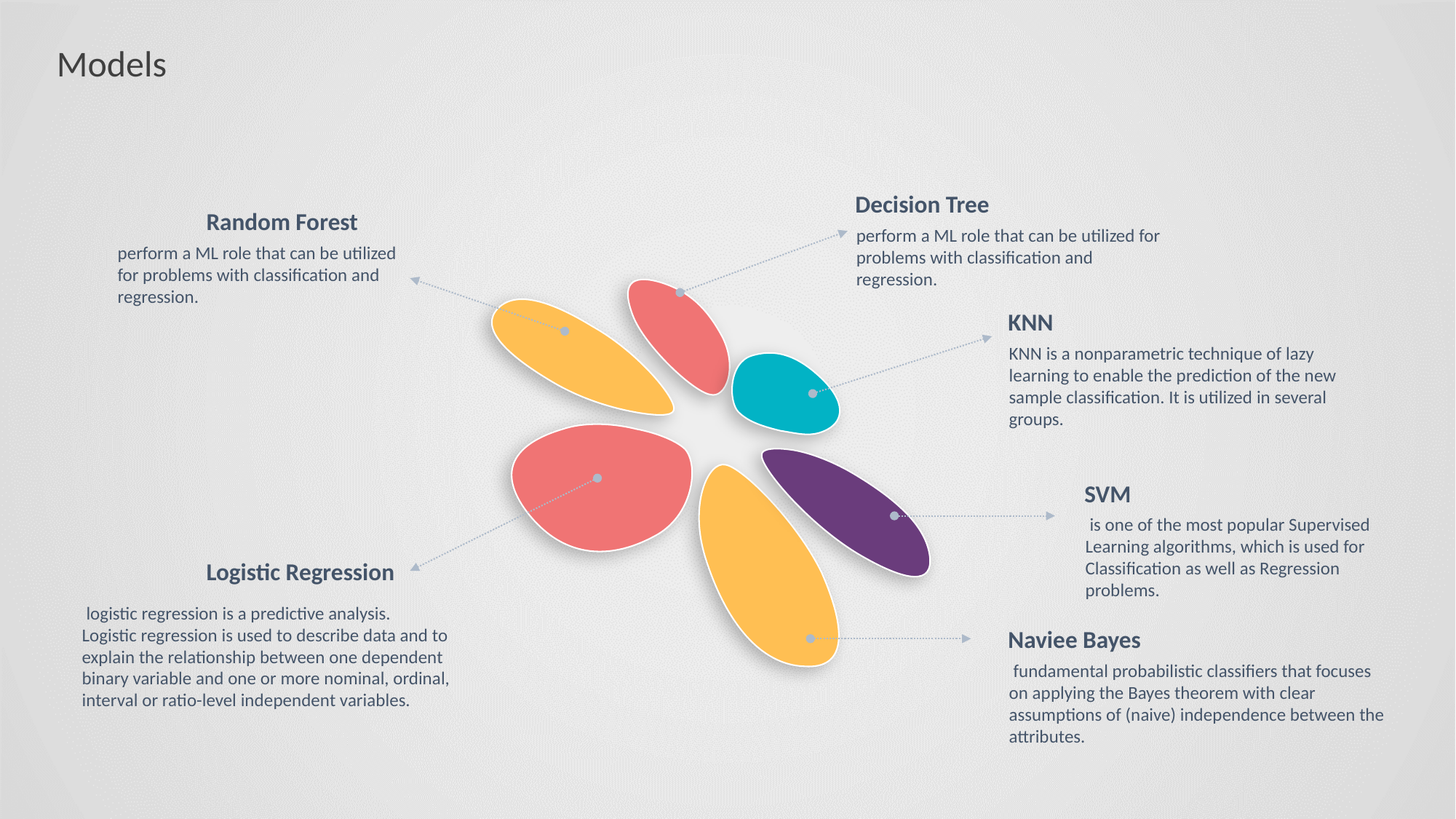

Models
Decision Tree
Random Forest
perform a ML role that can be utilized for problems with classification and regression.
perform a ML role that can be utilized for problems with classification and regression.

KNN
KNN is a nonparametric technique of lazy learning to enable the prediction of the new sample classification. It is utilized in several groups.

SVM
 is one of the most popular Supervised Learning algorithms, which is used for Classification as well as Regression problems.
Logistic Regression
 logistic regression is a predictive analysis.  Logistic regression is used to describe data and to explain the relationship between one dependent binary variable and one or more nominal, ordinal, interval or ratio-level independent variables.
Naviee Bayes
 fundamental probabilistic classifiers that focuses on applying the Bayes theorem with clear assumptions of (naive) independence between the attributes.